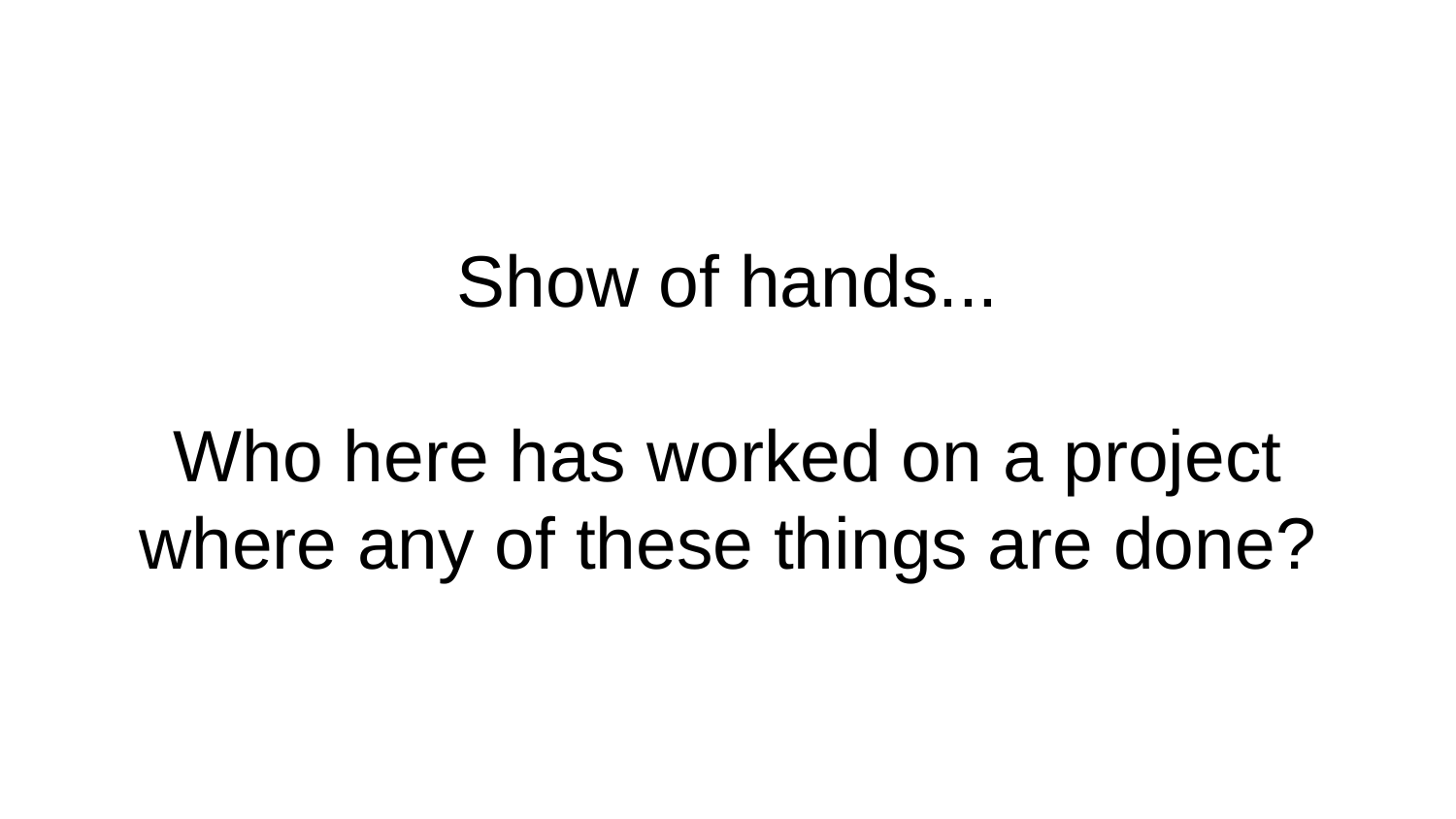

# Show of hands...

Who here has worked on a project where any of these things are done?